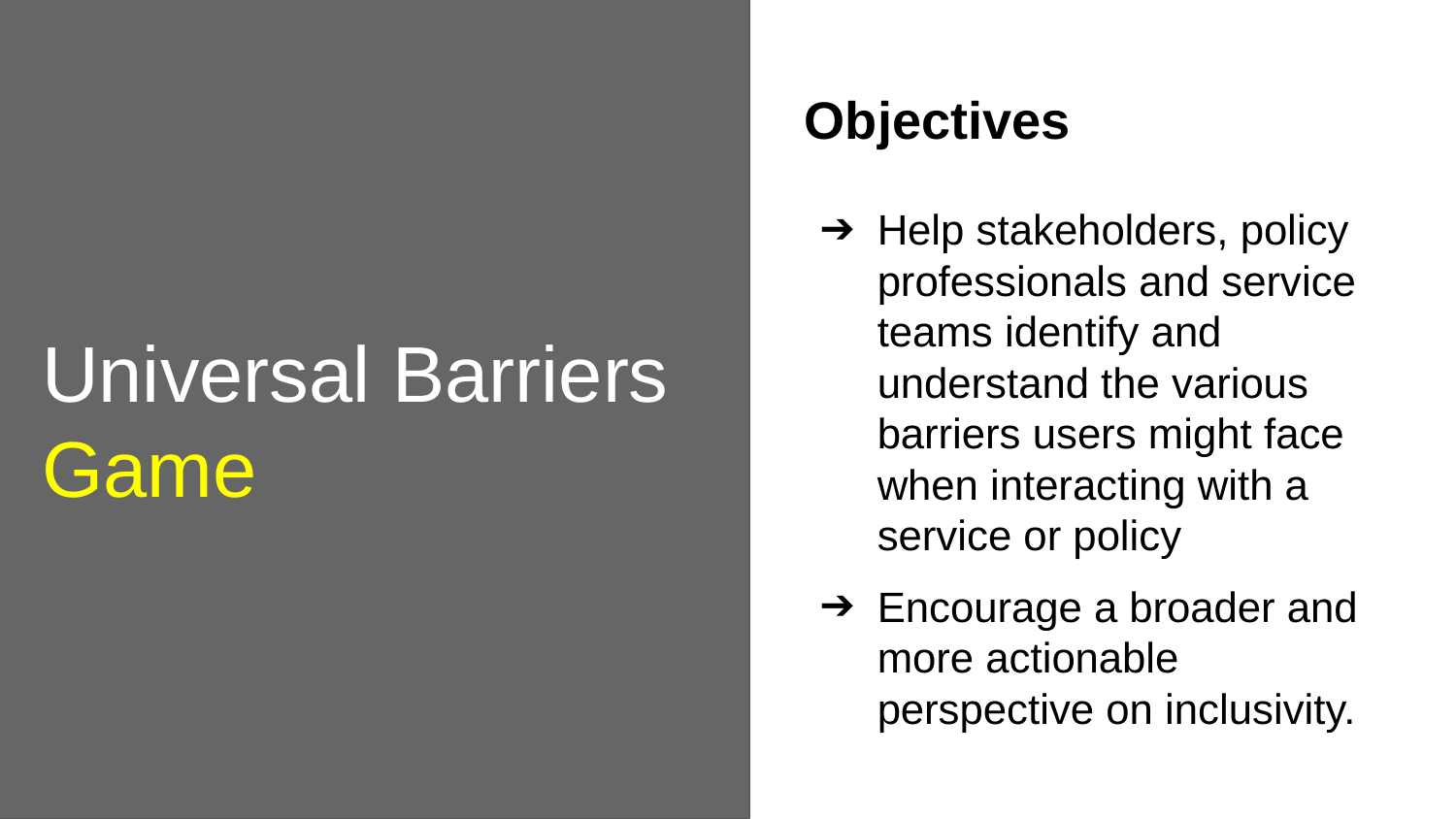

Objectives

Help stakeholders, policy professionals and service teams identify and understand the various barriers users might face when interacting with a service or policy
Encourage a broader and more actionable perspective on inclusivity.

# Universal Barriers
Game